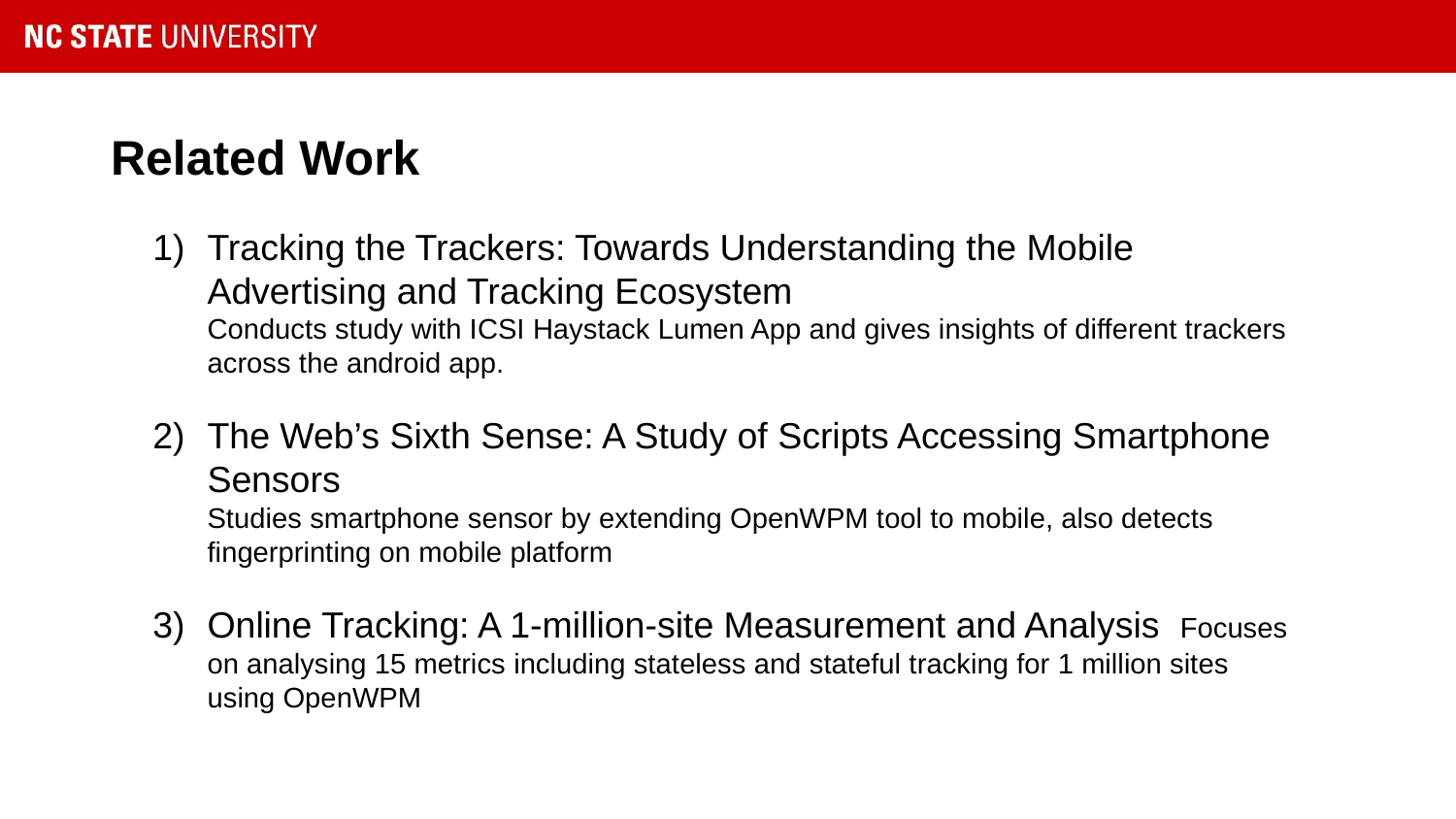

# Related Work
Tracking the Trackers: Towards Understanding the Mobile Advertising and Tracking Ecosystem
Conducts study with ICSI Haystack Lumen App and gives insights of different trackers across the android app.

The Web’s Sixth Sense: A Study of Scripts Accessing Smartphone Sensors
Studies smartphone sensor by extending OpenWPM tool to mobile, also detects fingerprinting on mobile platform

Online Tracking: A 1-million-site Measurement and Analysis  Focuses on analysing 15 metrics including stateless and stateful tracking for 1 million sites using OpenWPM